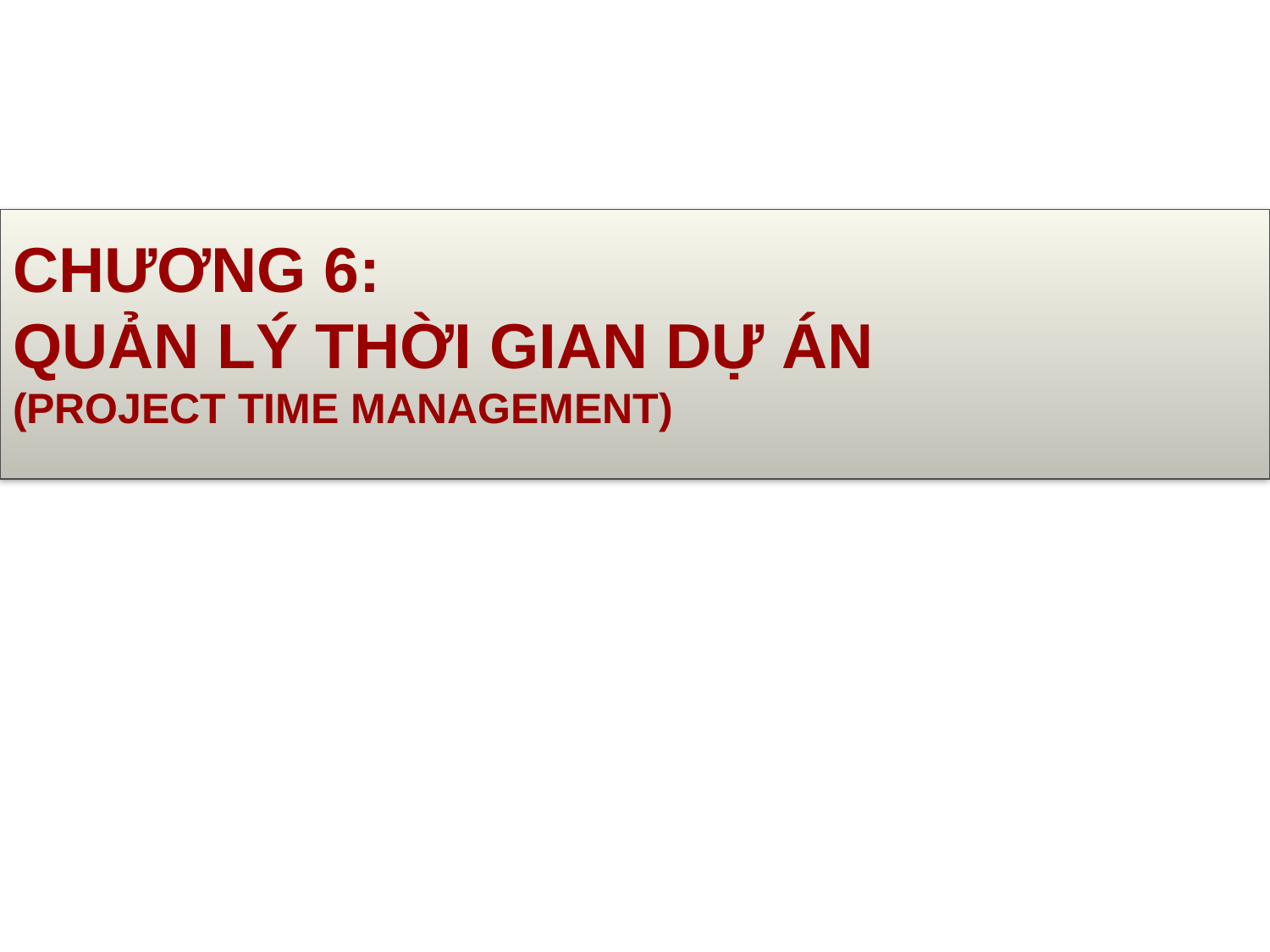

# CHƯƠNG 6: QUẢN LÝ thời gian DỰ ÁN (PROJECT TIME MANAGEMENT)